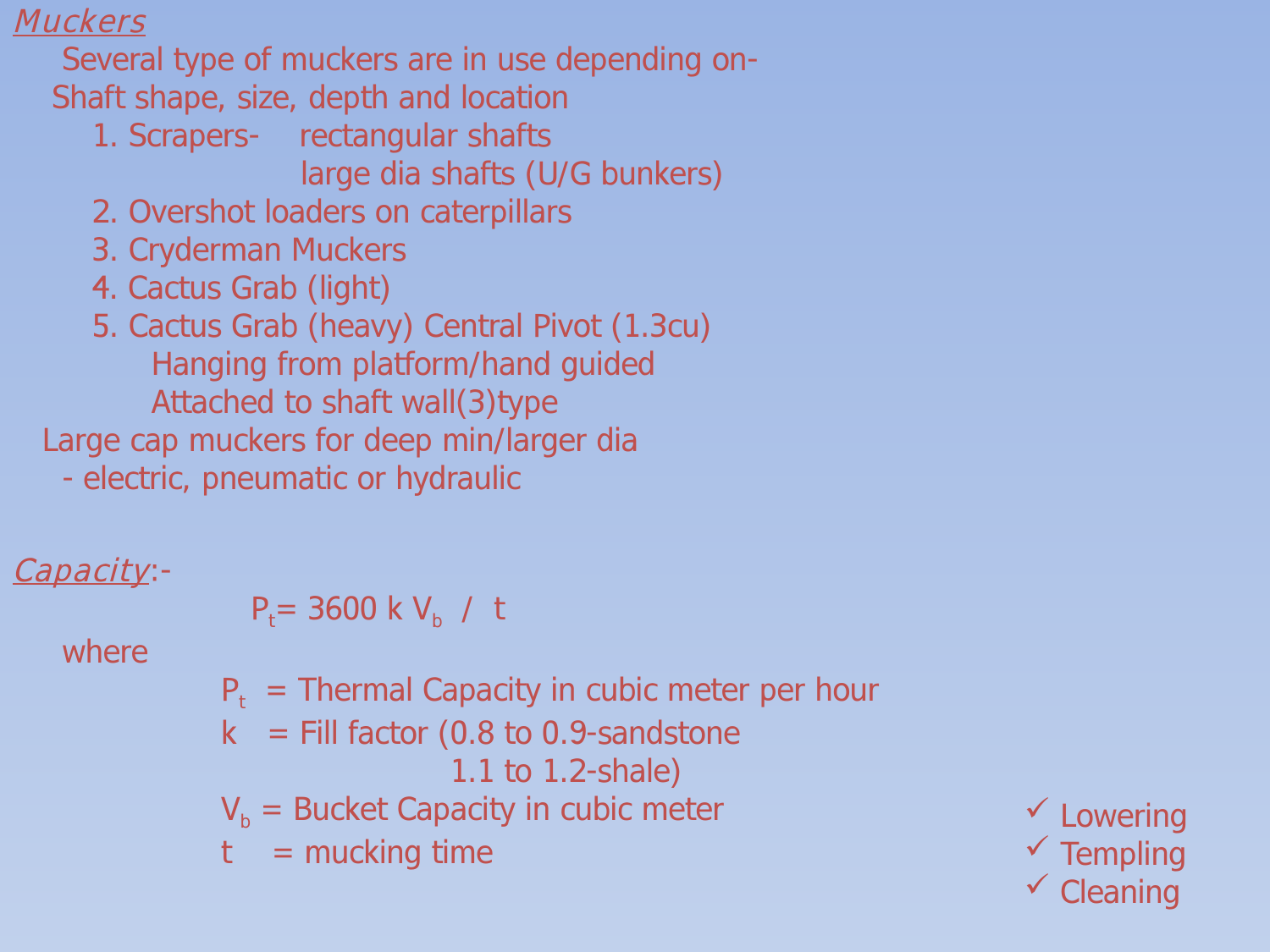

Muckers
     Several type of muckers are in use depending on-
    Shaft shape, size, depth and location
        1. Scrapers-    rectangular shafts
                             large dia shafts (U/G bunkers)
        2. Overshot loaders on caterpillars
        3. Cryderman Muckers
        4. Cactus Grab (light)
        5. Cactus Grab (heavy) Central Pivot (1.3cu)
              Hanging from platform/hand guided
              Attached to shaft wall(3)type
   Large cap muckers for deep min/larger dia
     - electric, pneumatic or hydraulic

Capacity:-
                        Pt= 3600 k Vb  /  t
     where
                     Pt  = Thermal Capacity in cubic meter per hour
                     k   = Fill factor (0.8 to 0.9-sandstone
                                            1.1 to 1.2-shale)
                     Vb = Bucket Capacity in cubic meter
                     t    = mucking time

 Lowering
 Templing
 Cleaning